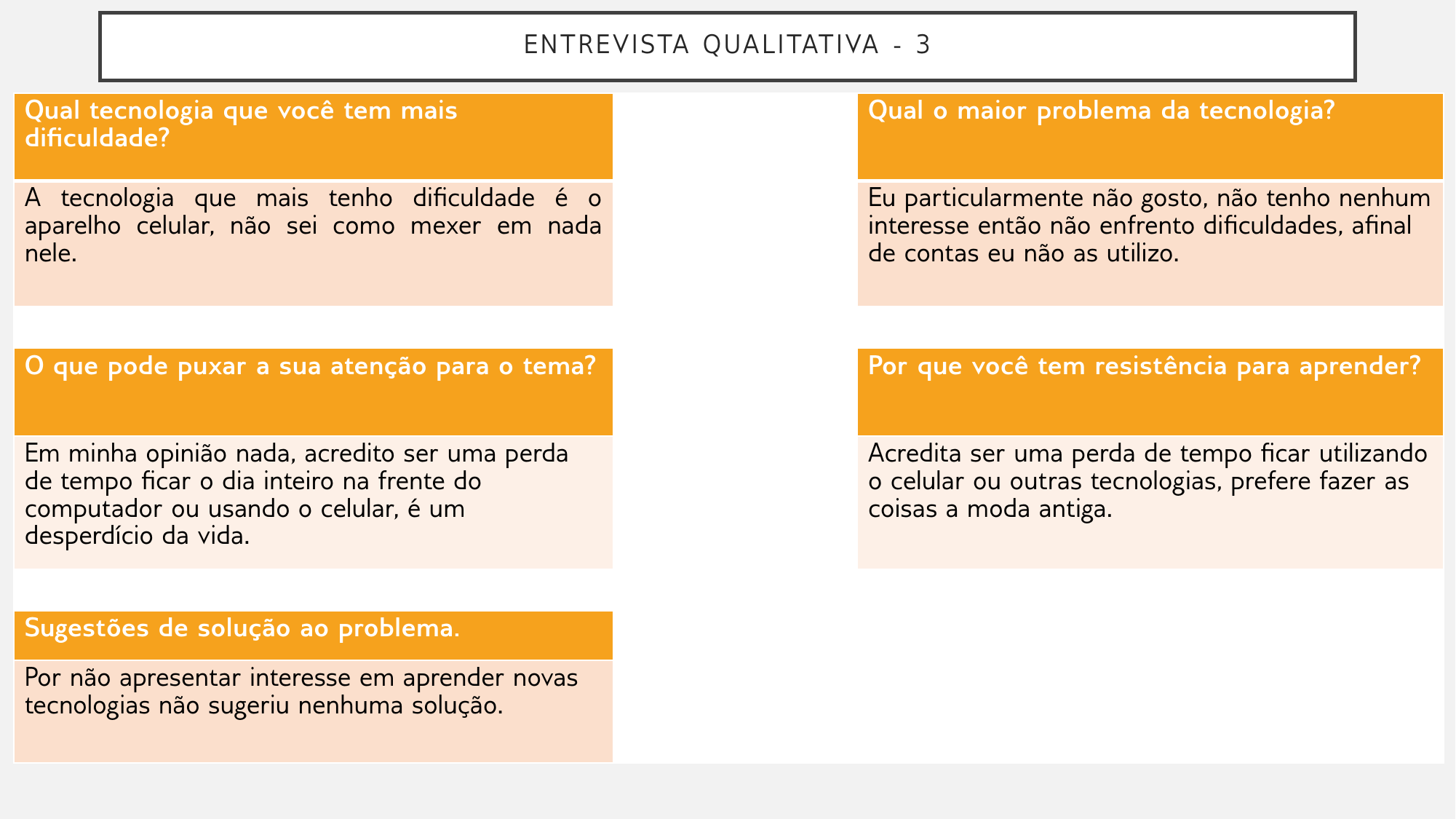

Entrevista qualitativa - 3
| Qual tecnologia que você tem mais dificuldade? |  |  | Qual o maior problema da tecnologia? |
| --- | --- | --- | --- |
| A tecnologia que mais tenho dificuldade é o aparelho celular, não sei como mexer em nada nele. |  |  | Eu particularmente não gosto, não tenho nenhum interesse então não enfrento dificuldades, afinal de contas eu não as utilizo. |
|  |  |  |  |
| O que pode puxar a sua atenção para o tema? |  |  | Por que você tem resistência para aprender? |
| Em minha opinião nada, acredito ser uma perda de tempo ficar o dia inteiro na frente do computador ou usando o celular, é um desperdício da vida. |  |  | Acredita ser uma perda de tempo ficar utilizando o celular ou outras tecnologias, prefere fazer as coisas a moda antiga. |
|  |  |  |  |
| Sugestões de solução ao problema. |  |  |  |
| Por não apresentar interesse em aprender novas tecnologias não sugeriu nenhuma solução. |  |  |  |